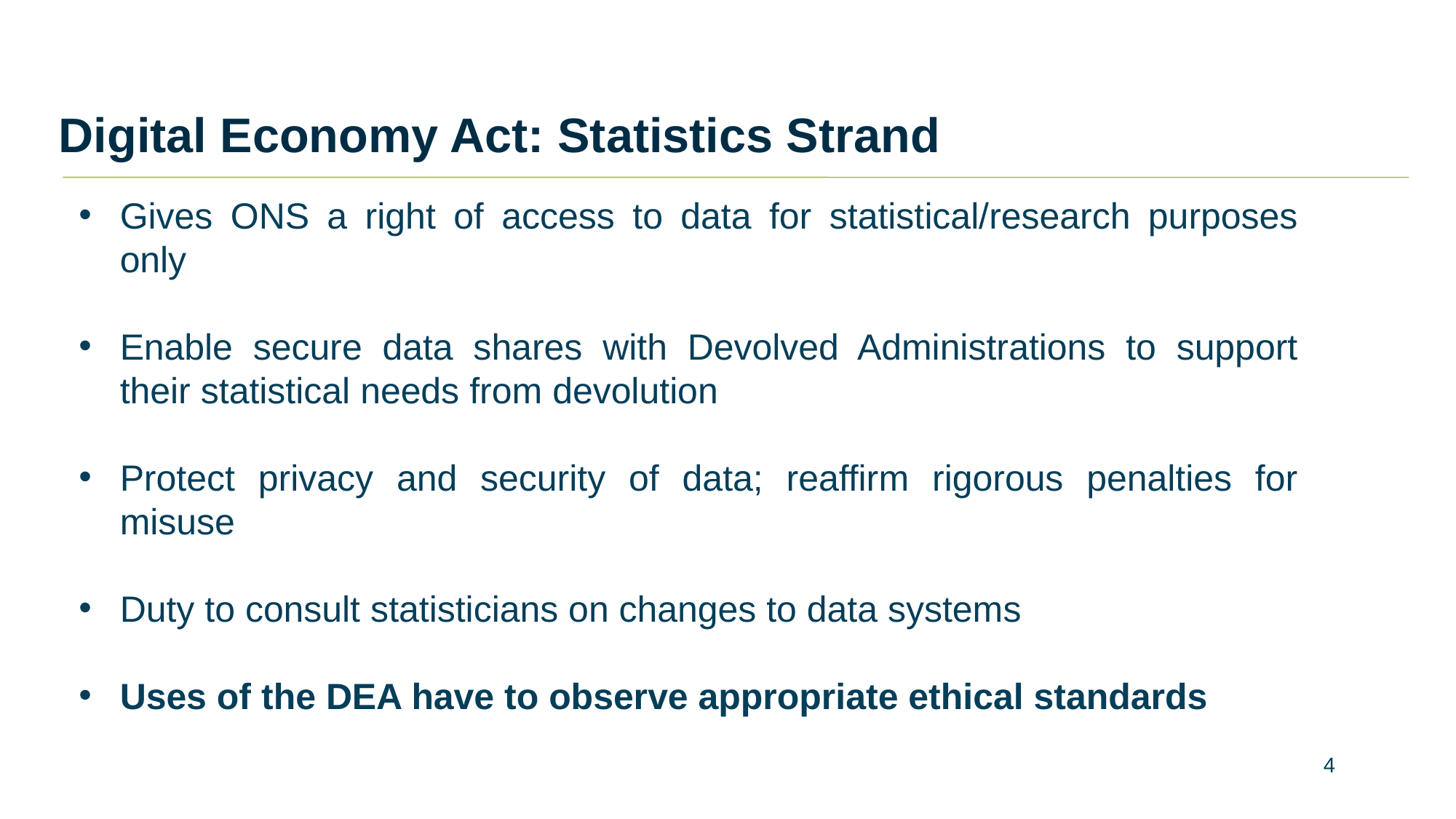

# Digital Economy Act: Statistics Strand
Gives ONS a right of access to data for statistical/research purposes only

Enable secure data shares with Devolved Administrations to support their statistical needs from devolution

Protect privacy and security of data; reaffirm rigorous penalties for misuse

Duty to consult statisticians on changes to data systems

Uses of the DEA have to observe appropriate ethical standards
4